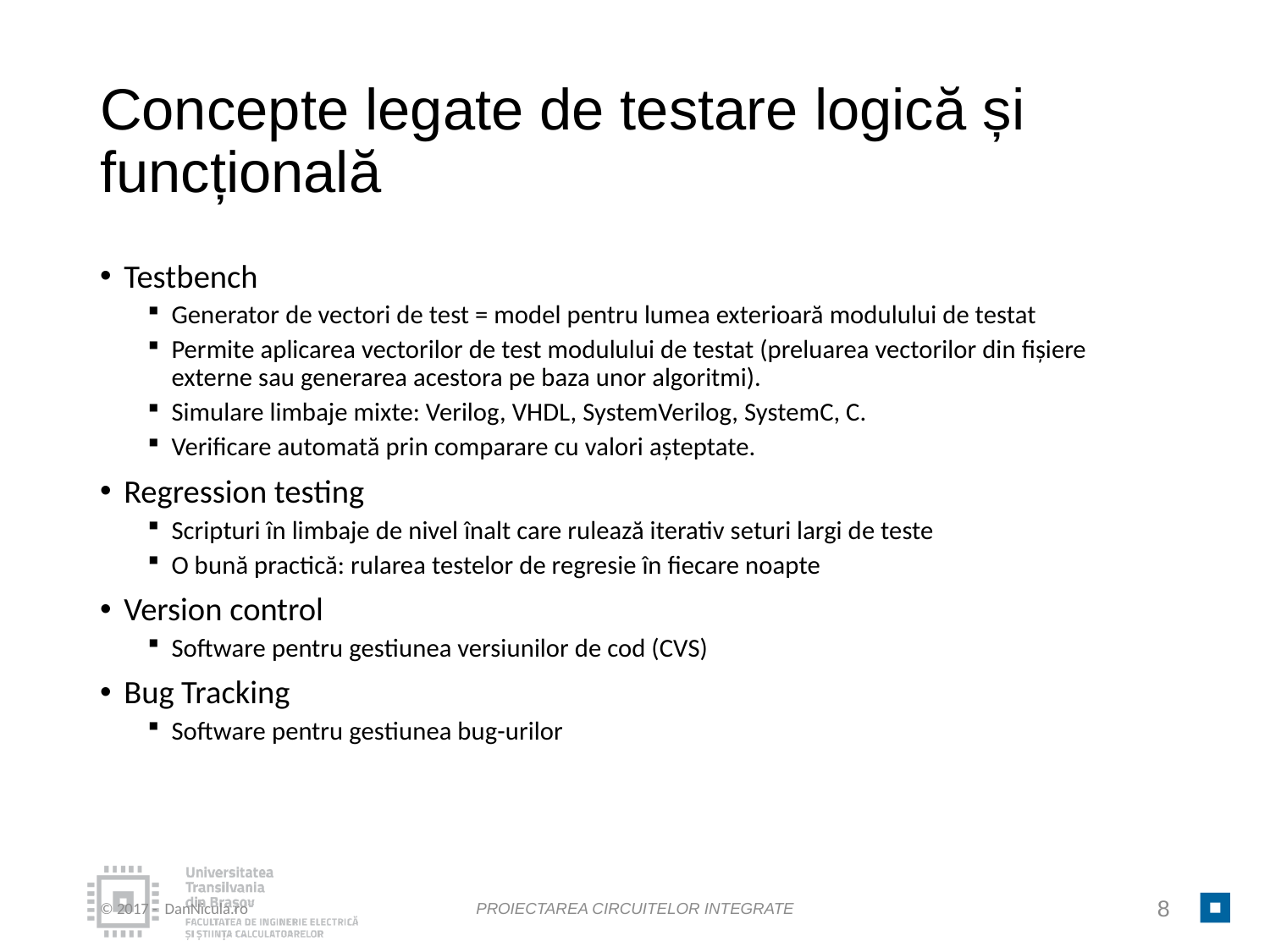

# Concepte legate de testare logică și funcțională
Testbench
Generator de vectori de test = model pentru lumea exterioară modulului de testat
Permite aplicarea vectorilor de test modulului de testat (preluarea vectorilor din fișiere externe sau generarea acestora pe baza unor algoritmi).
Simulare limbaje mixte: Verilog, VHDL, SystemVerilog, SystemC, C.
Verificare automată prin comparare cu valori așteptate.
Regression testing
Scripturi în limbaje de nivel înalt care rulează iterativ seturi largi de teste
O bună practică: rularea testelor de regresie în fiecare noapte
Version control
Software pentru gestiunea versiunilor de cod (CVS)
Bug Tracking
Software pentru gestiunea bug-urilor
© 2017 -  DanNicula.ro
PROIECTAREA CIRCUITELOR INTEGRATE
8